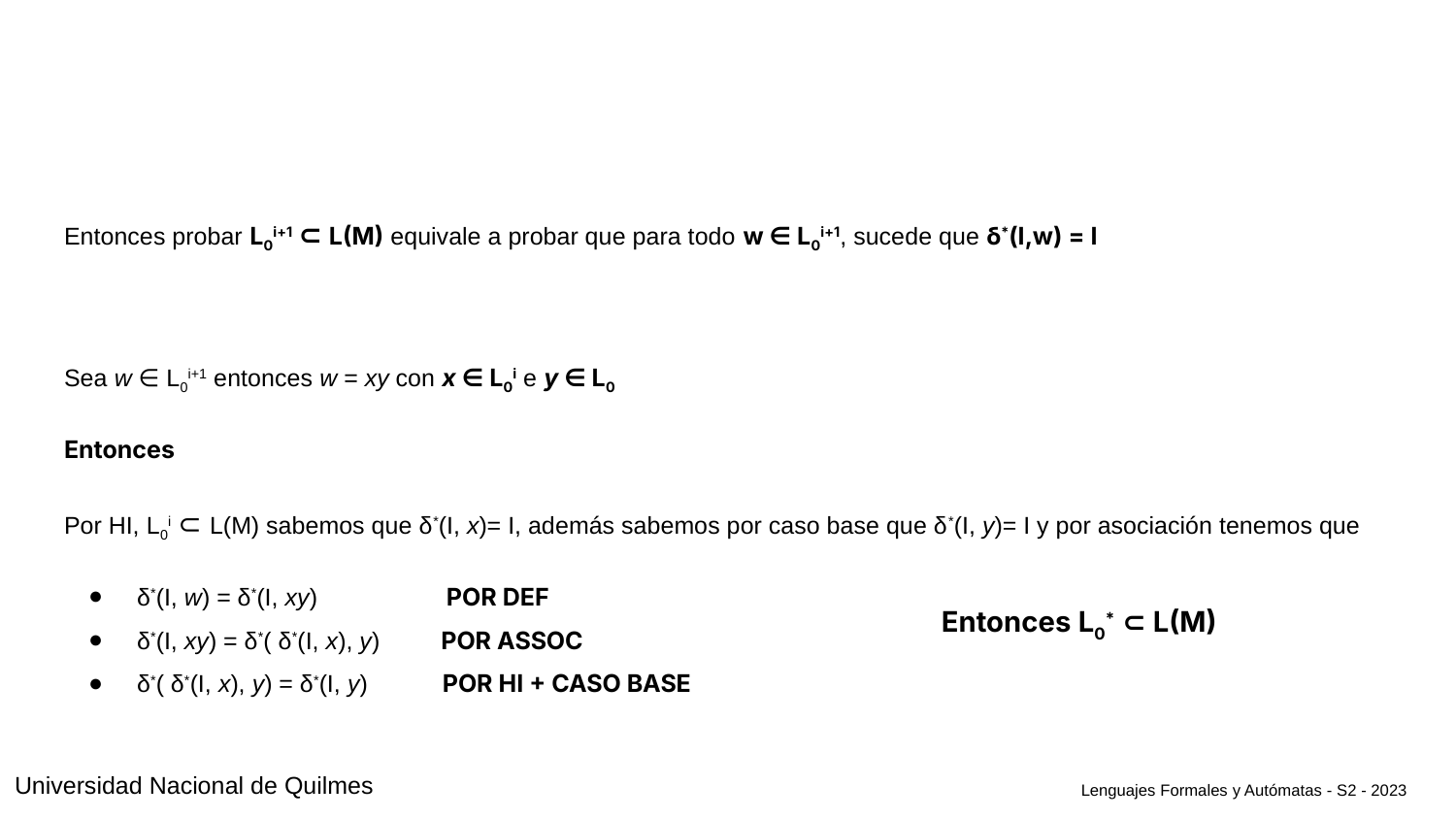

#
Entonces probar L0i+1 ⊂ L(M) equivale a probar que para todo w ∈ L0i+1, sucede que δ*(I,w) = I

Sea w ∈ L0i+1 entonces w = xy con x ∈ L0i e y ∈ L0
Entonces
Por HI, L0i ⊂ L(M) sabemos que δ*(I, x)= I, además sabemos por caso base que δ*(I, y)= I y por asociación tenemos que
δ*(I, w) = δ*(I, xy)                   POR DEF
δ*(I, xy) = δ*( δ*(I, x), y)         POR ASSOC
δ*( δ*(I, x), y) = δ*(I, y)           POR HI + CASO BASE
Entonces L0*  ⊂ L(M)
Universidad Nacional de Quilmes
Lenguajes Formales y Autómatas - S2 - 2023